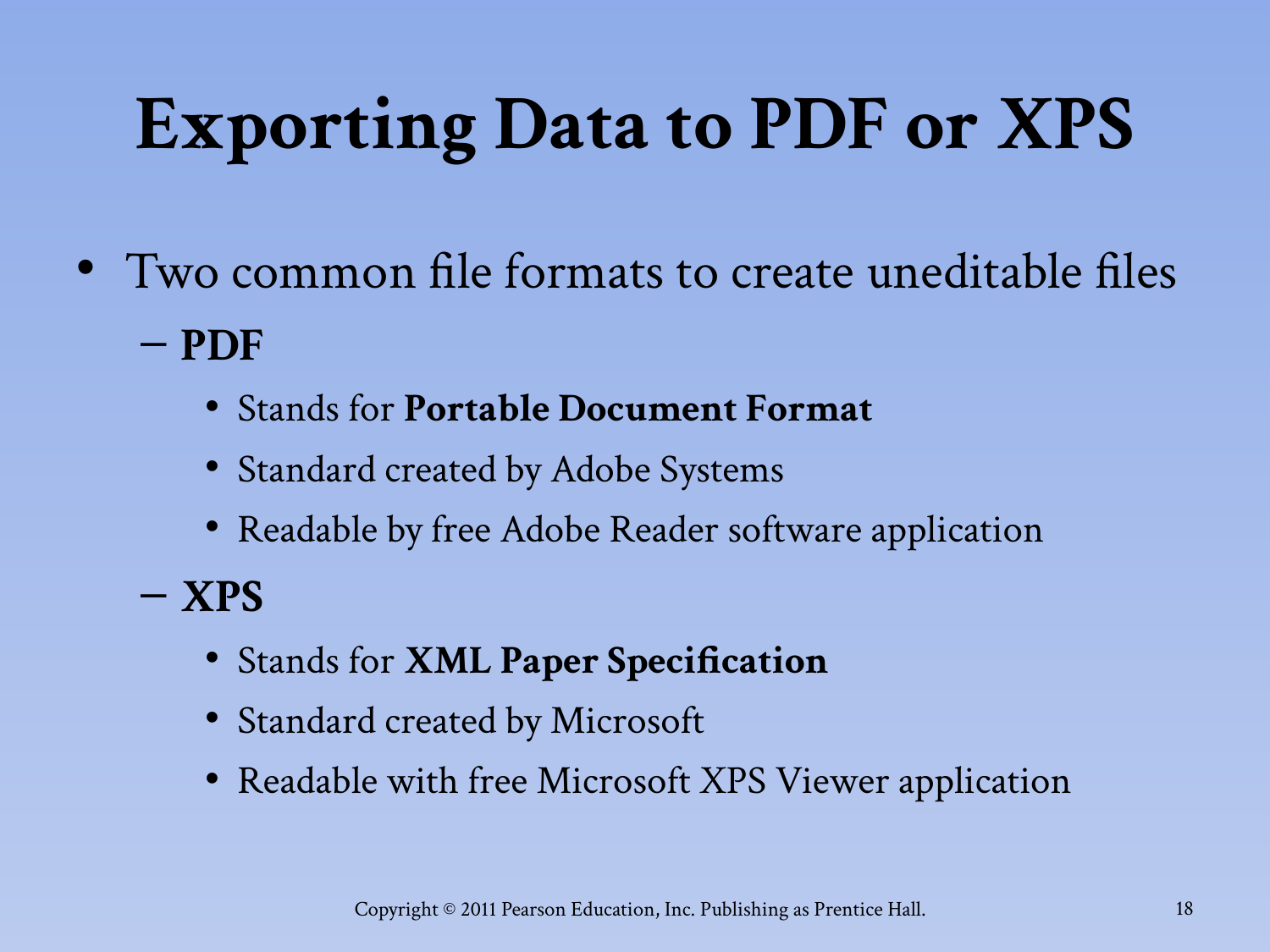

# Exporting Data to PDF or XPS
Two common file formats to create uneditable files
PDF
Stands for Portable Document Format
Standard created by Adobe Systems
Readable by free Adobe Reader software application
XPS
Stands for XML Paper Specification
Standard created by Microsoft
Readable with free Microsoft XPS Viewer application

Copyright © 2011 Pearson Education, Inc. Publishing as Prentice Hall.

18